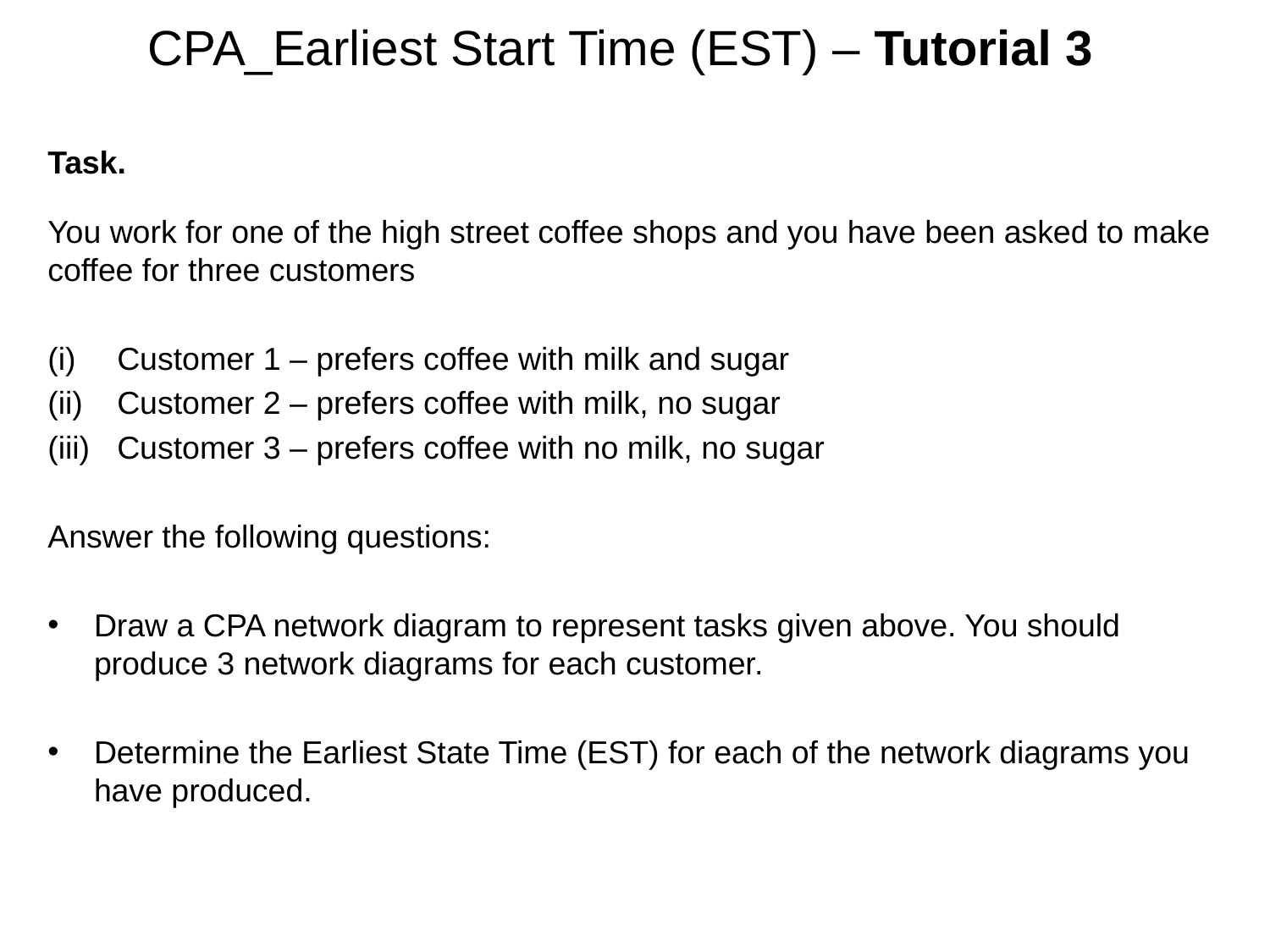

# CPA_Earliest Start Time (EST) – Tutorial 3
Task.

You work for one of the high street coffee shops and you have been asked to make coffee for three customers

Customer 1 – prefers coffee with milk and sugar
Customer 2 – prefers coffee with milk, no sugar
Customer 3 – prefers coffee with no milk, no sugar

Answer the following questions:

Draw a CPA network diagram to represent tasks given above. You should produce 3 network diagrams for each customer.

Determine the Earliest State Time (EST) for each of the network diagrams you have produced.